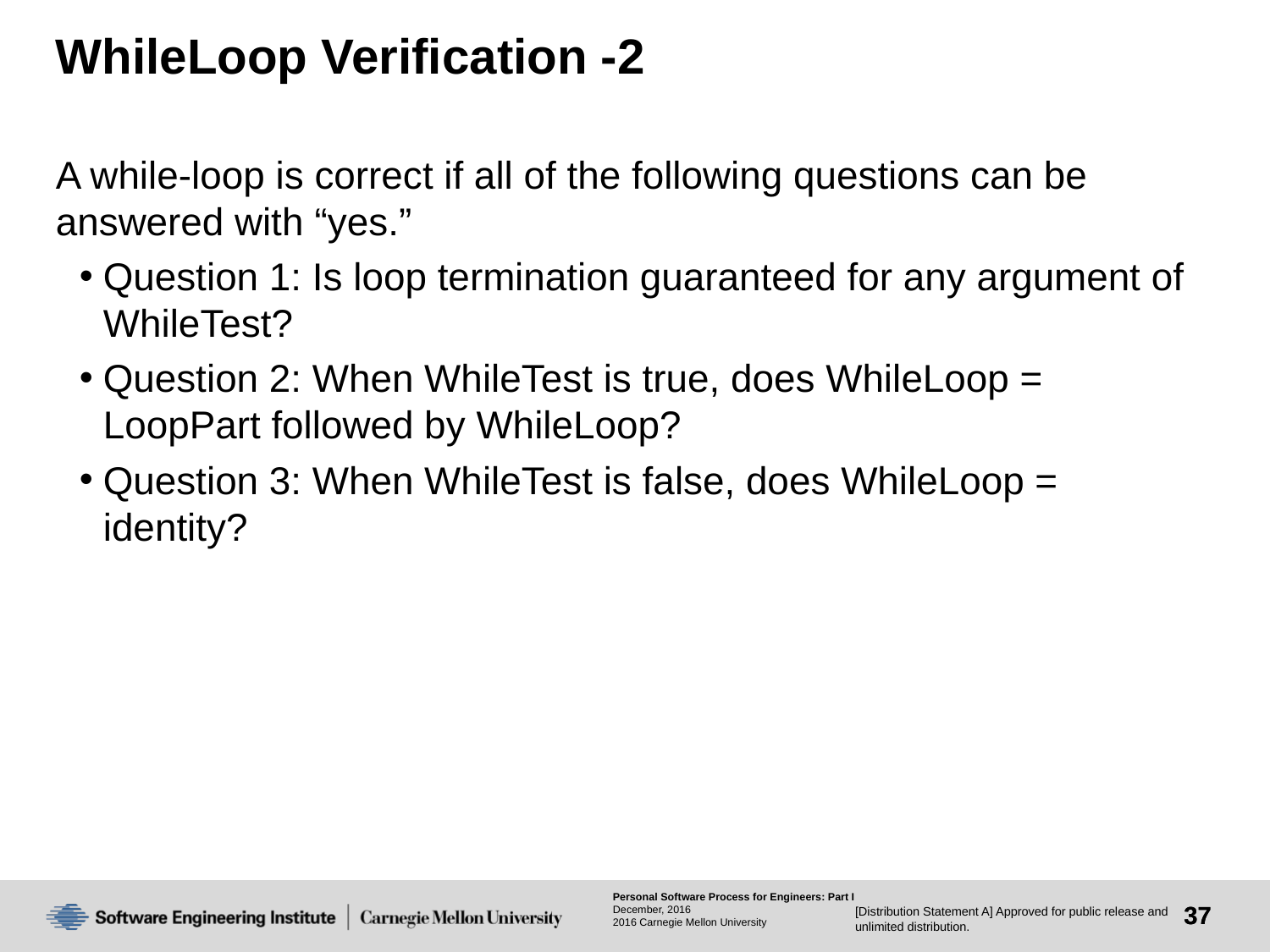

# WhileLoop Verification -2
A while-loop is correct if all of the following questions can be answered with “yes.”
Question 1: Is loop termination guaranteed for any argument of WhileTest?
Question 2: When WhileTest is true, does WhileLoop = LoopPart followed by WhileLoop?
Question 3: When WhileTest is false, does WhileLoop = identity?